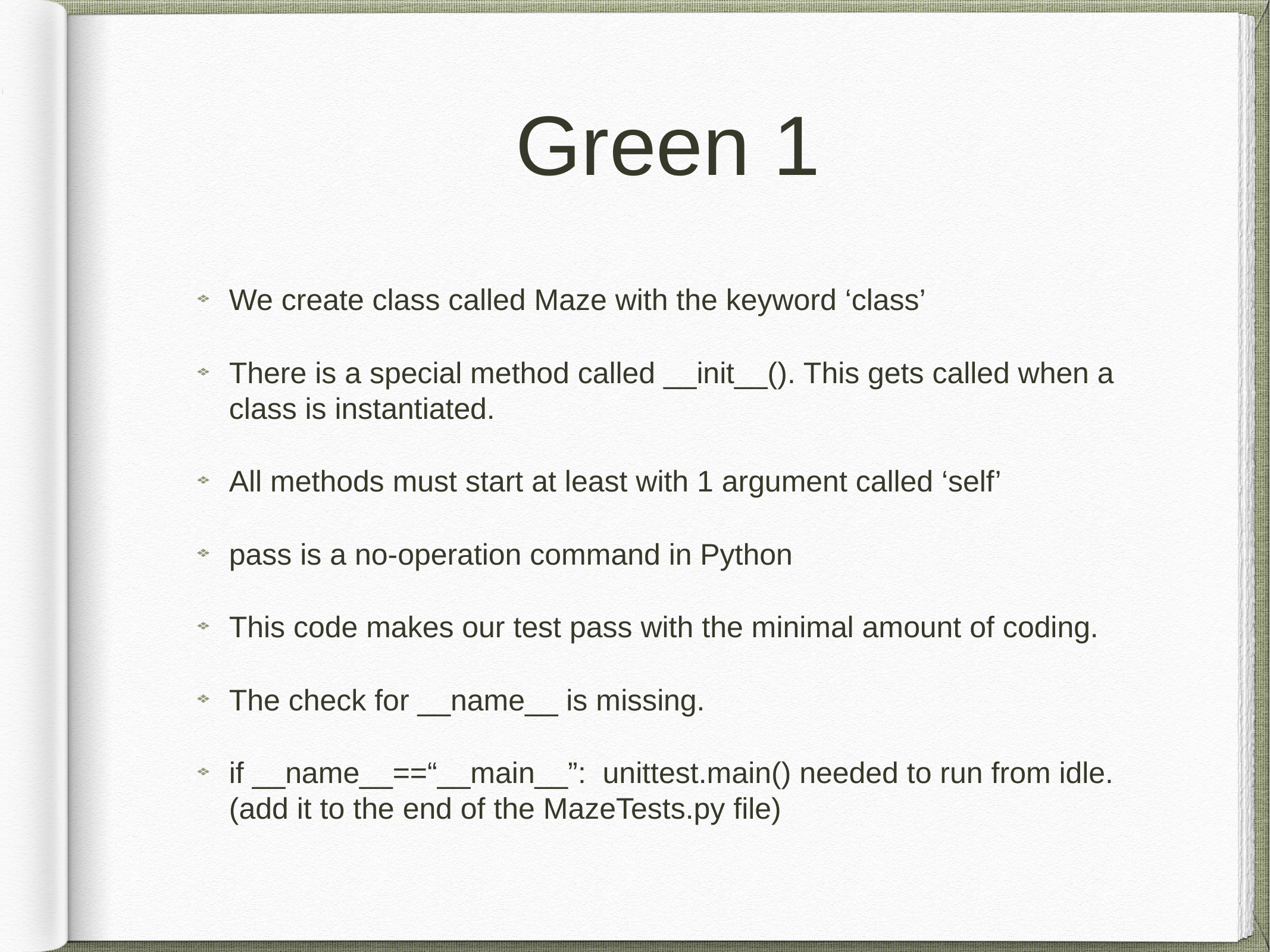

# Green 1
We create class called Maze with the keyword ‘class’
There is a special method called __init__(). This gets called when a class is instantiated.
All methods must start at least with 1 argument called ‘self’
pass is a no-operation command in Python
This code makes our test pass with the minimal amount of coding.
The check for __name__ is missing.
if __name__==“__main__”:  unittest.main() needed to run from idle.  (add it to the end of the MazeTests.py file)